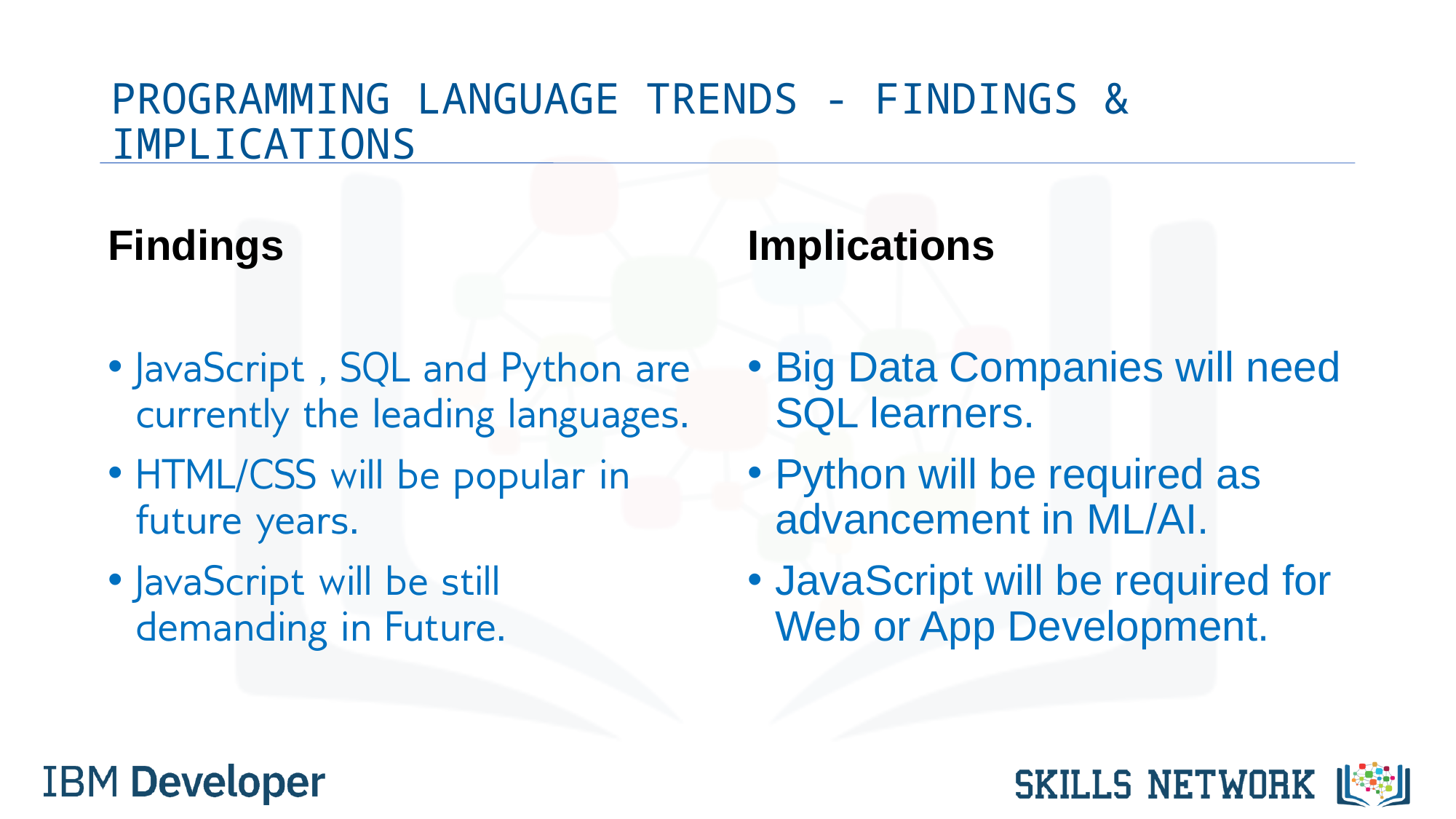

# PROGRAMMING LANGUAGE TRENDS - FINDINGS & IMPLICATIONS
Findings

JavaScript , SQL and Python are currently the leading languages.
HTML/CSS will be popular in future years.
JavaScript will be still demanding in Future.
Implications

Big Data Companies will need SQL learners.
Python will be required as advancement in ML/AI.
JavaScript will be required for Web or App Development.